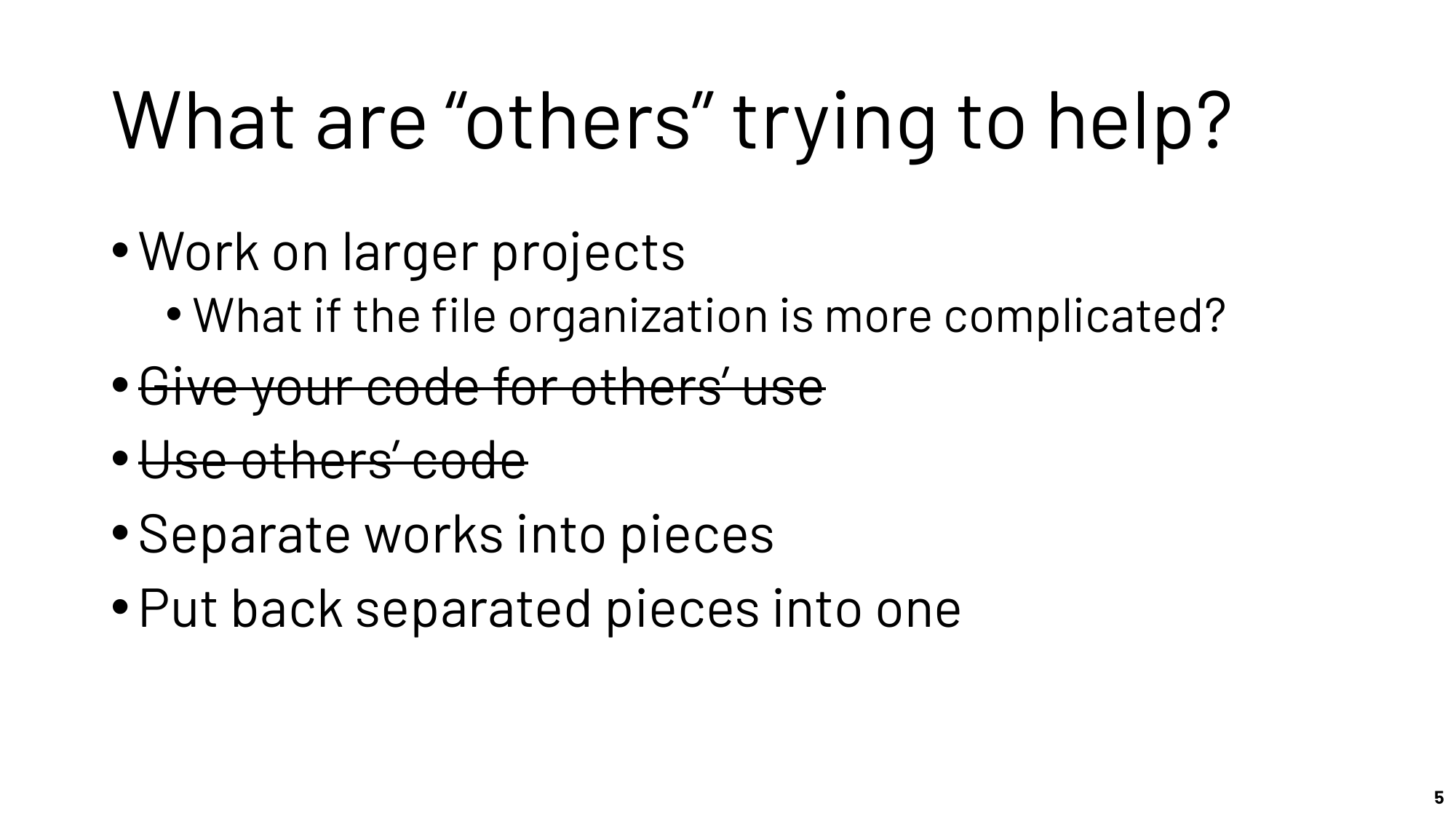

# What are “others” trying to help?
Work on larger projects
What if the file organization is more complicated?
Give your code for others’ use
Use others’ code
Separate works into pieces
Put back separated pieces into one
5